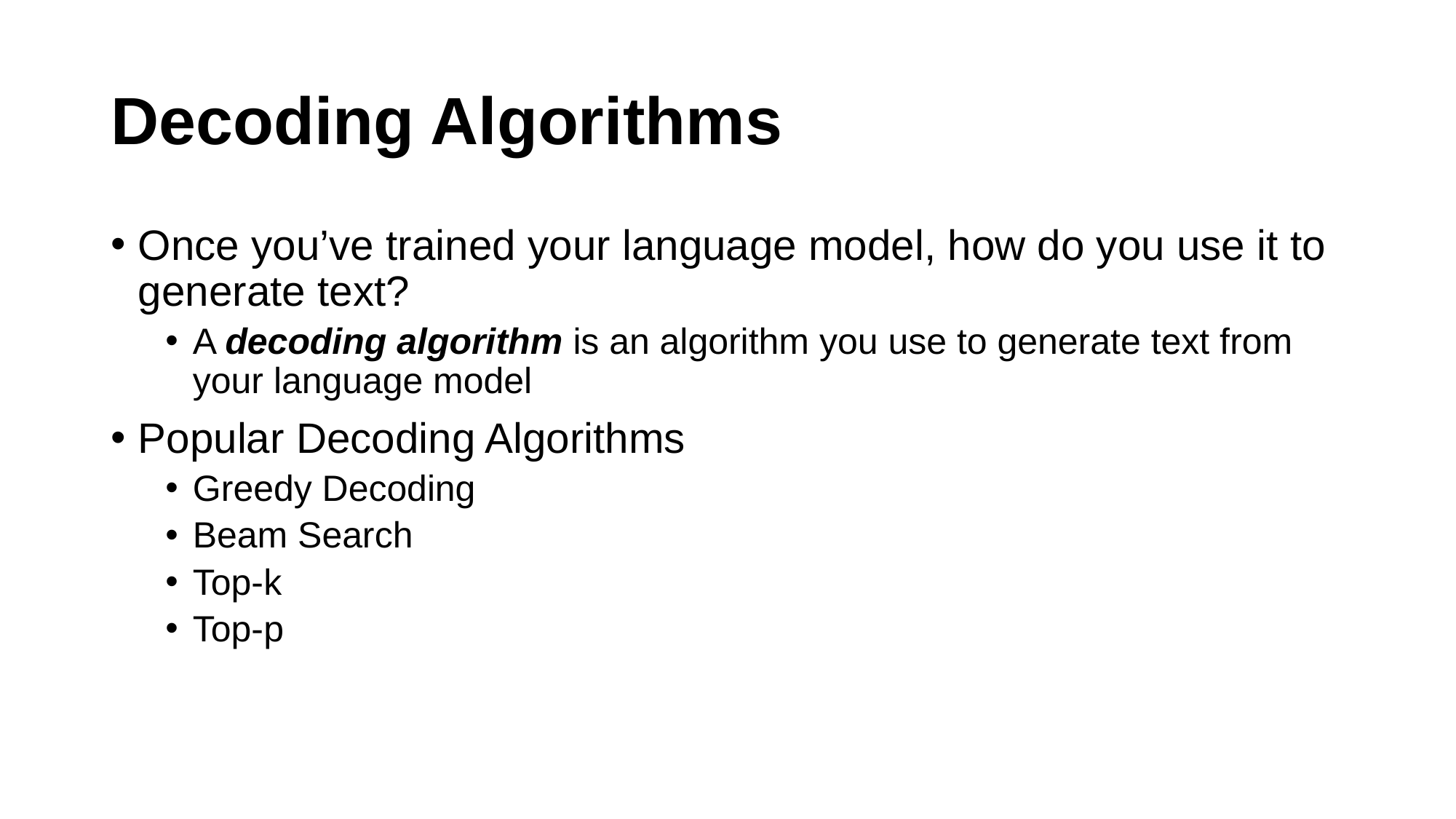

# Decoding Algorithms
Once you’ve trained your language model, how do you use it to generate text?
A decoding algorithm is an algorithm you use to generate text from your language model
Popular Decoding Algorithms
Greedy Decoding
Beam Search
Top-k
Top-p